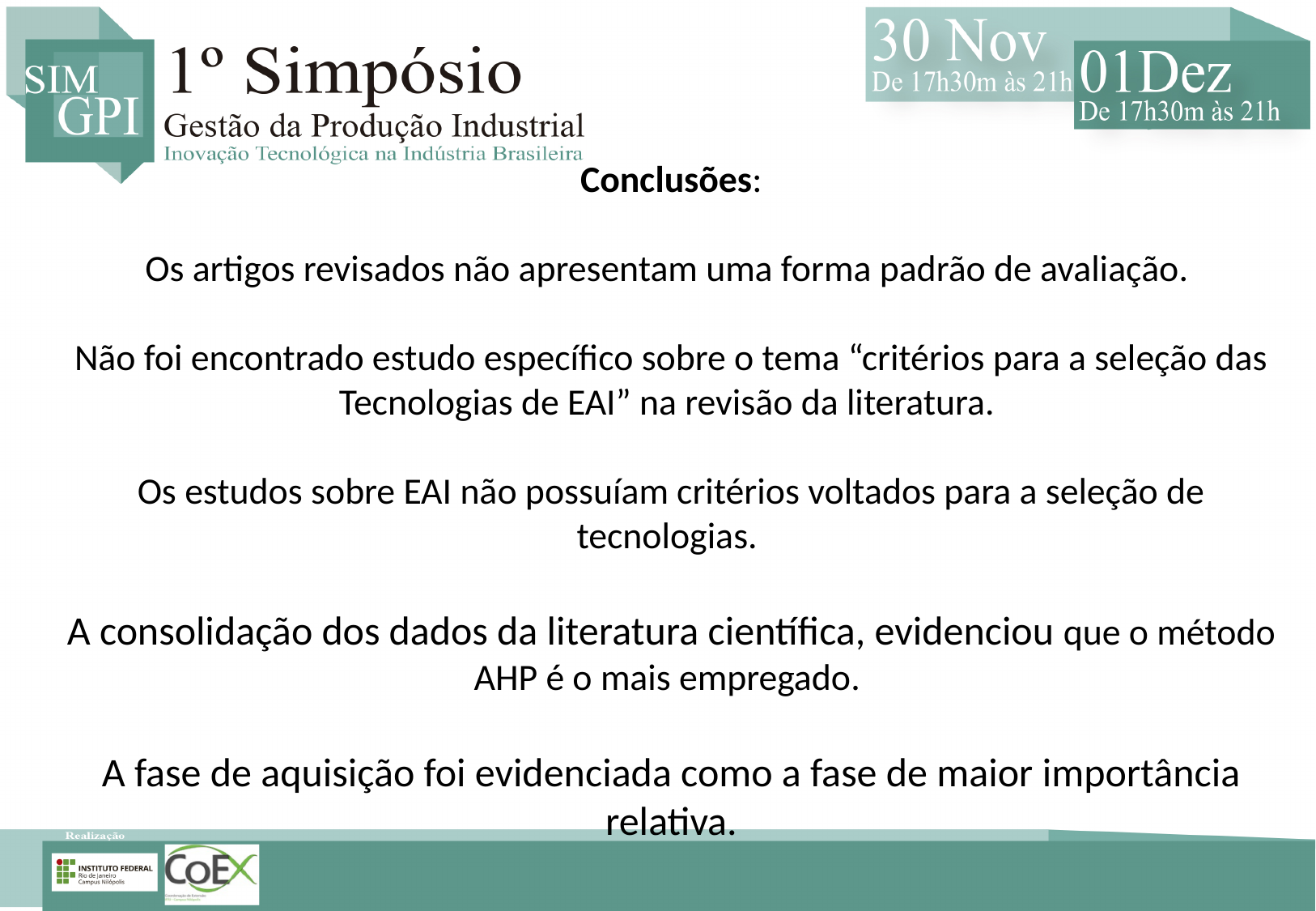

Conclusões:
Os artigos revisados não apresentam uma forma padrão de avaliação.

Não foi encontrado estudo específico sobre o tema “critérios para a seleção das Tecnologias de EAI” na revisão da literatura.

Os estudos sobre EAI não possuíam critérios voltados para a seleção de tecnologias.

A consolidação dos dados da literatura científica, evidenciou que o método AHP é o mais empregado.

A fase de aquisição foi evidenciada como a fase de maior importância relativa.